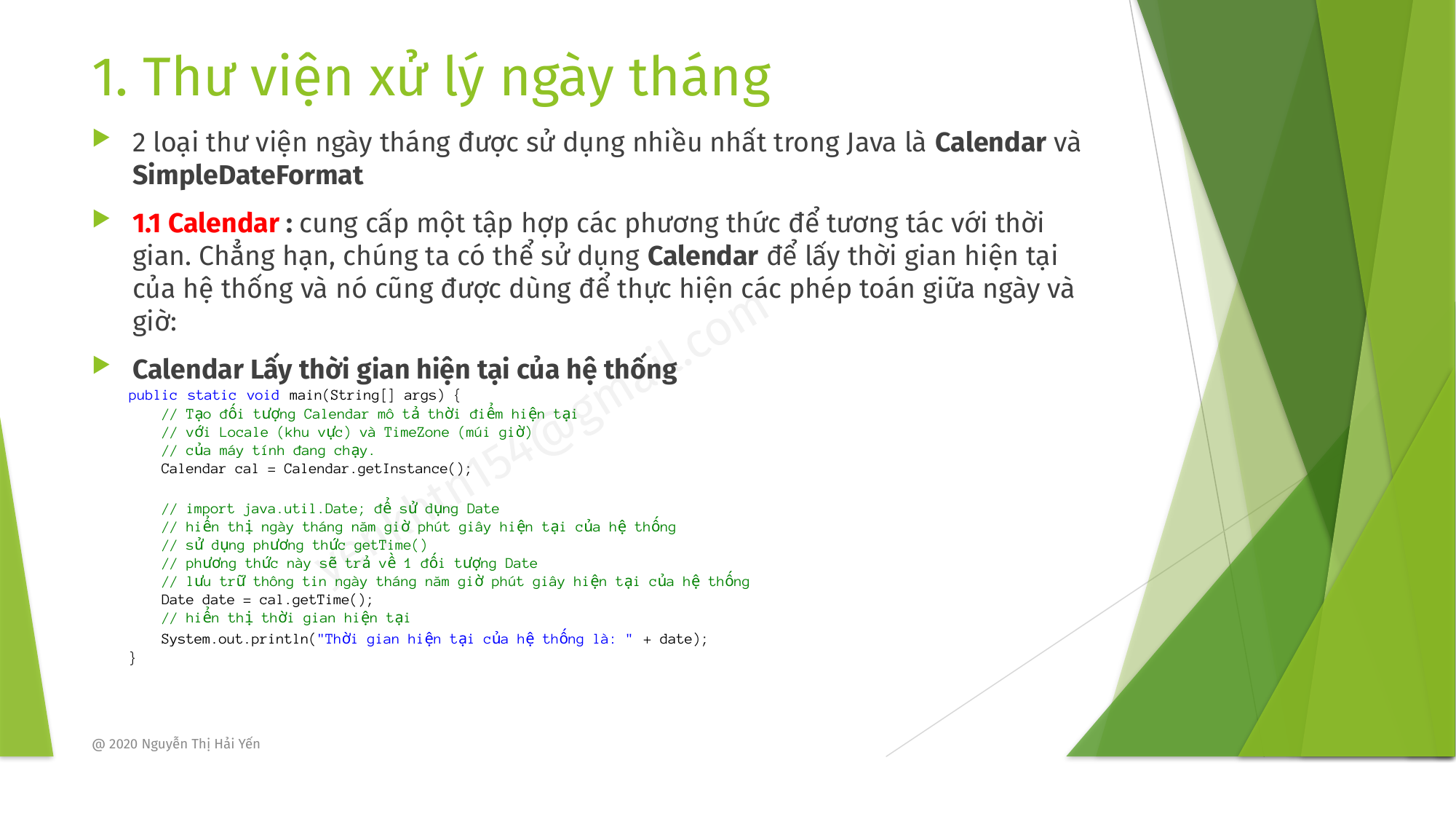

# 1. Thư viện xử lý ngày tháng
2 loại thư viện ngày tháng được sử dụng nhiều nhất trong Java là Calendar và SimpleDateFormat
1.1 Calendar : cung cấp một tập hợp các phương thức để tương tác với thời gian. Chẳng hạn, chúng ta có thể sử dụng Calendar để lấy thời gian hiện tại của hệ thống và nó cũng được dùng để thực hiện các phép toán giữa ngày và giờ:
Calendar Lấy thời gian hiện tại của hệ thống

public static void main(String[] args) {
    // Tạo đối tượng Calendar mô tả thời điểm hiện tại
    // với Locale (khu vực) và TimeZone (múi giờ)
    // của máy tính đang chạy.
    Calendar cal = Calendar.getInstance();

    // import java.util.Date; để sử dụng Date
    // hiển thị ngày tháng năm giờ phút giây hiện tại của hệ thống
    // sử dụng phương thức getTime()
    // phương thức này sẽ trả về 1 đối tượng Date
    // lưu trữ thông tin ngày tháng năm giờ phút giây hiện tại của hệ thống
    Date date = cal.getTime();
    // hiển thị thời gian hiện tại
    System.out.println("Thời gian hiện tại của hệ thống là: " + date);
}
@ 2020 Nguyễn Thị Hải Yến